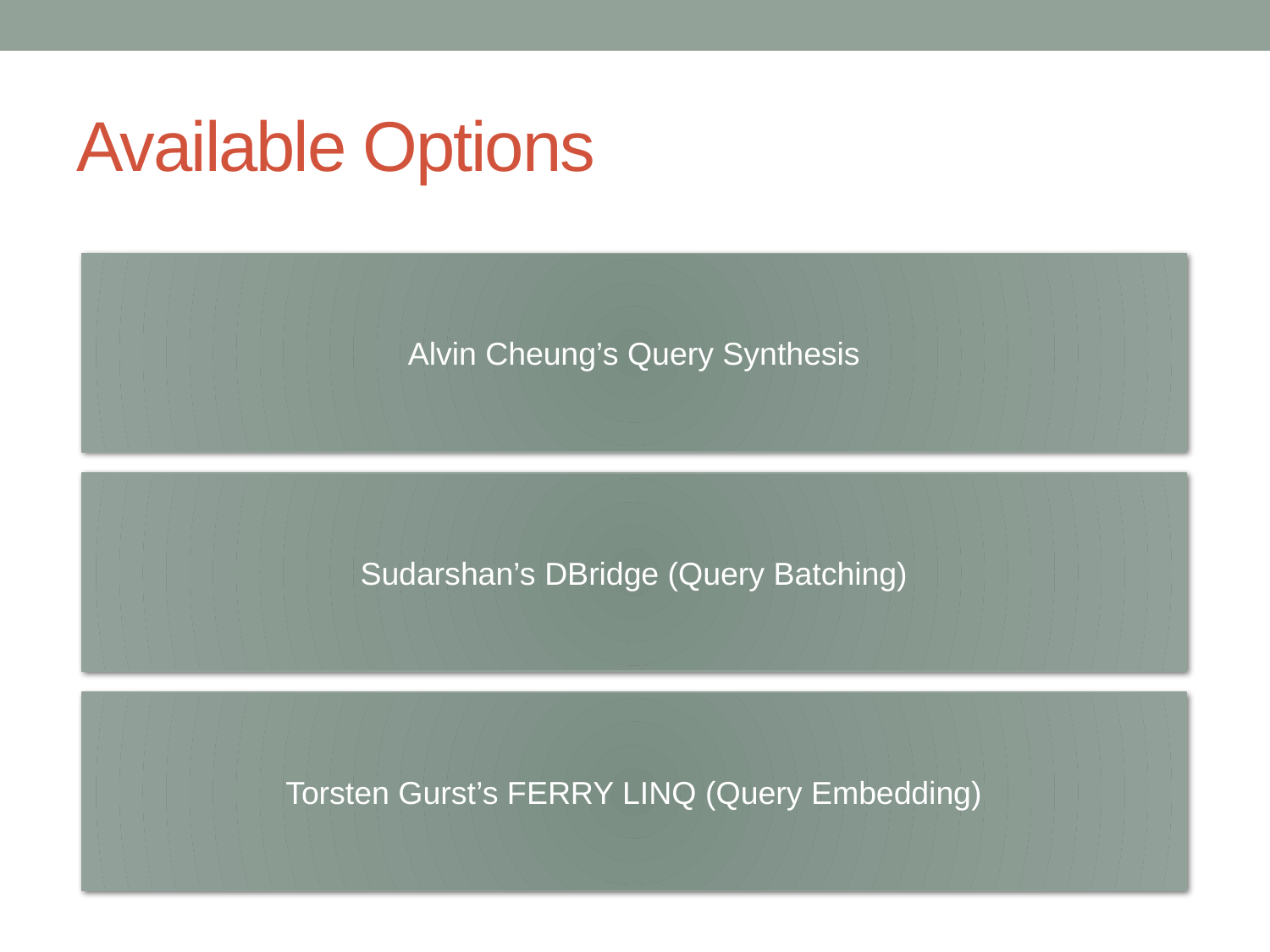

# Available Options
Alvin Cheung’s Query Synthesis
Sudarshan’s DBridge (Query Batching)
Torsten Gurst’s FERRY LINQ (Query Embedding)